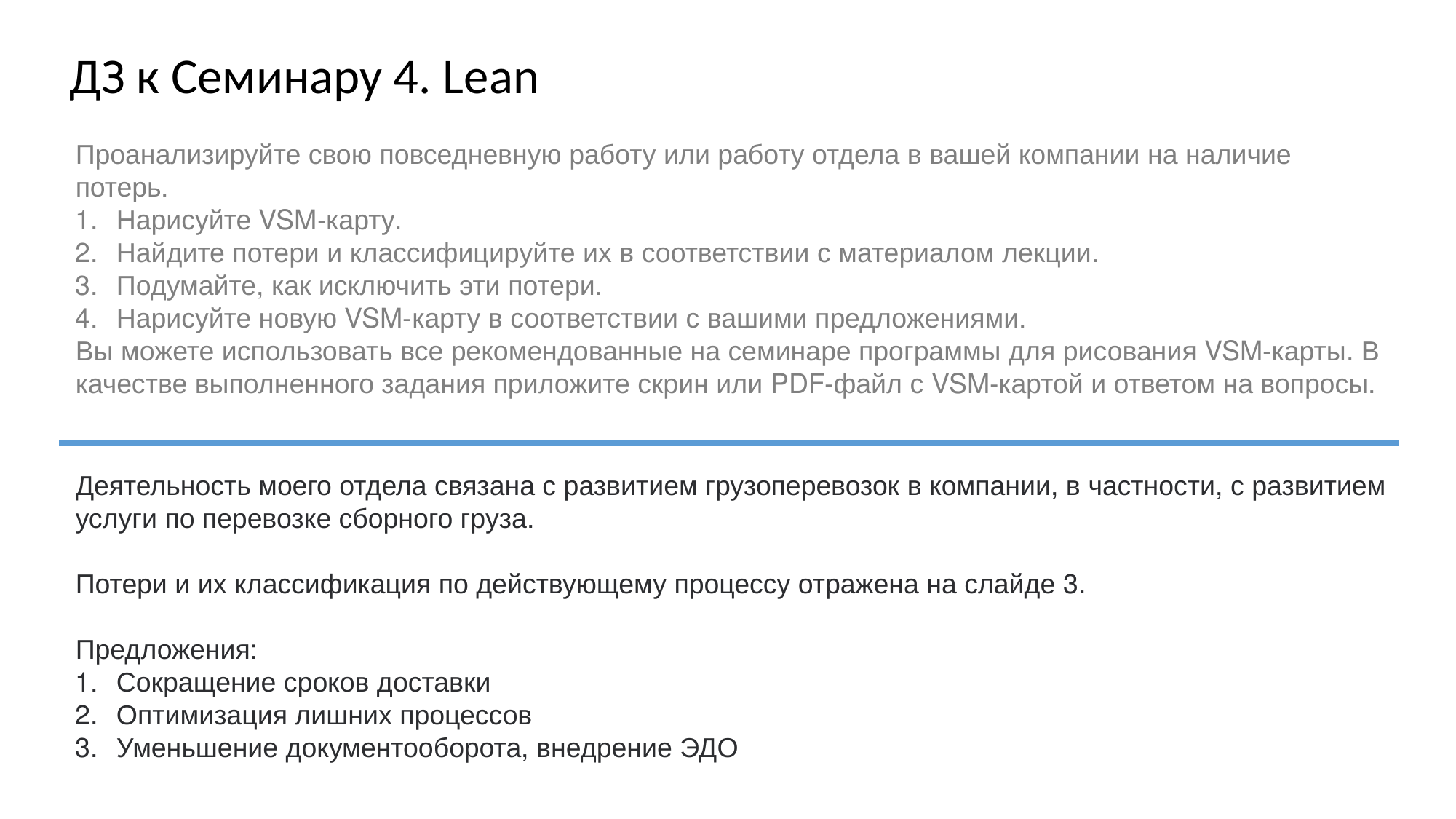

ДЗ к Семинару 4. Lean
Проанализируйте свою повседневную работу или работу отдела в вашей компании на наличие потерь.
Нарисуйте VSM-карту.
Найдите потери и классифицируйте их в соответствии с материалом лекции.
Подумайте, как исключить эти потери.
Нарисуйте новую VSM-карту в соответствии с вашими предложениями.
Вы можете использовать все рекомендованные на семинаре программы для рисования VSM-карты. В качестве выполненного задания приложите скрин или PDF-файл с VSM-картой и ответом на вопросы.
Деятельность моего отдела связана с развитием грузоперевозок в компании, в частности, с развитием услуги по перевозке сборного груза.

Потери и их классификация по действующему процессу отражена на слайде 3.

Предложения:
Сокращение сроков доставки
Оптимизация лишних процессов
Уменьшение документооборота, внедрение ЭДО